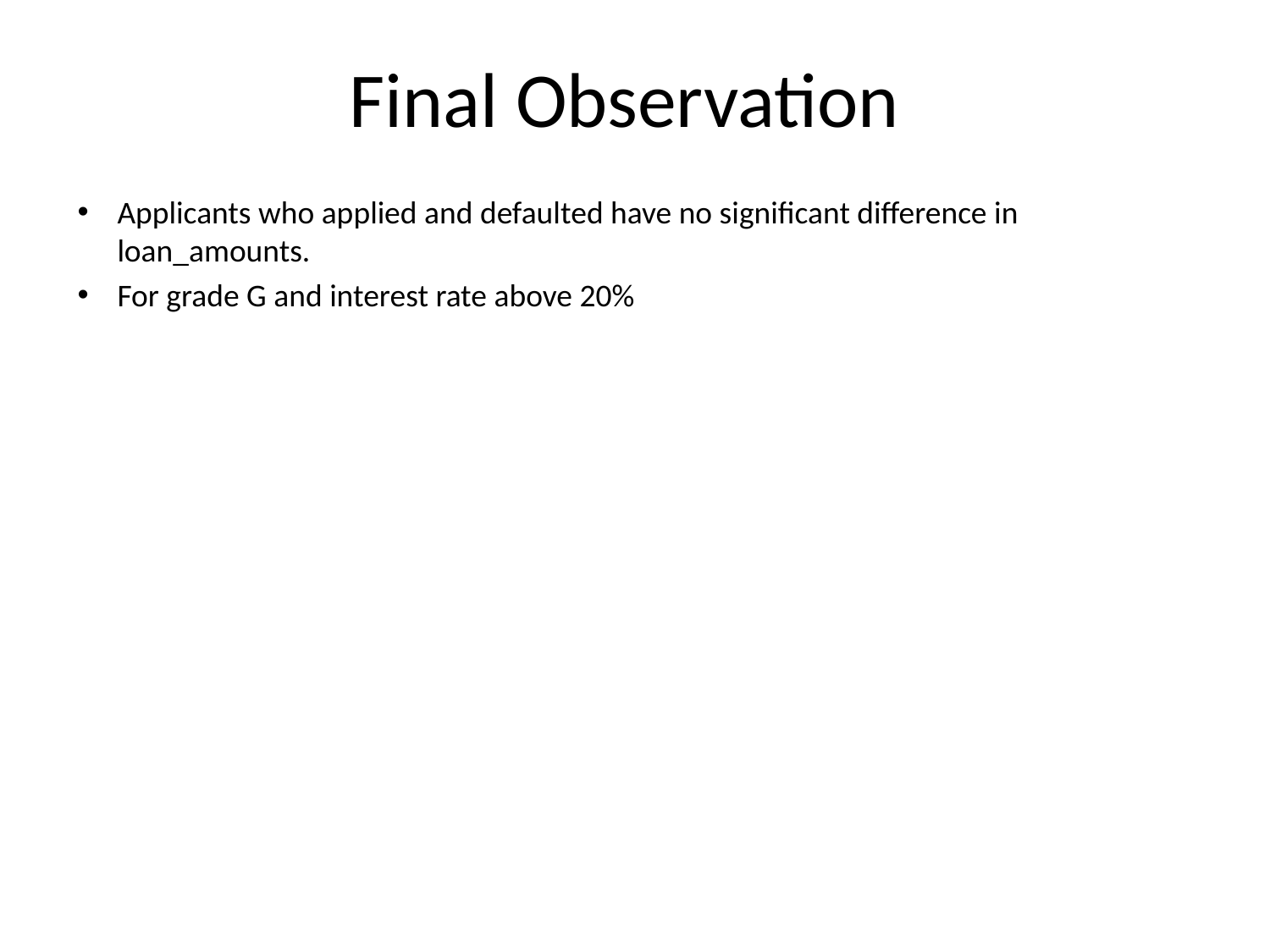

# Final Observation
Applicants who applied and defaulted have no significant difference in loan_amounts.
For grade G and interest rate above 20%